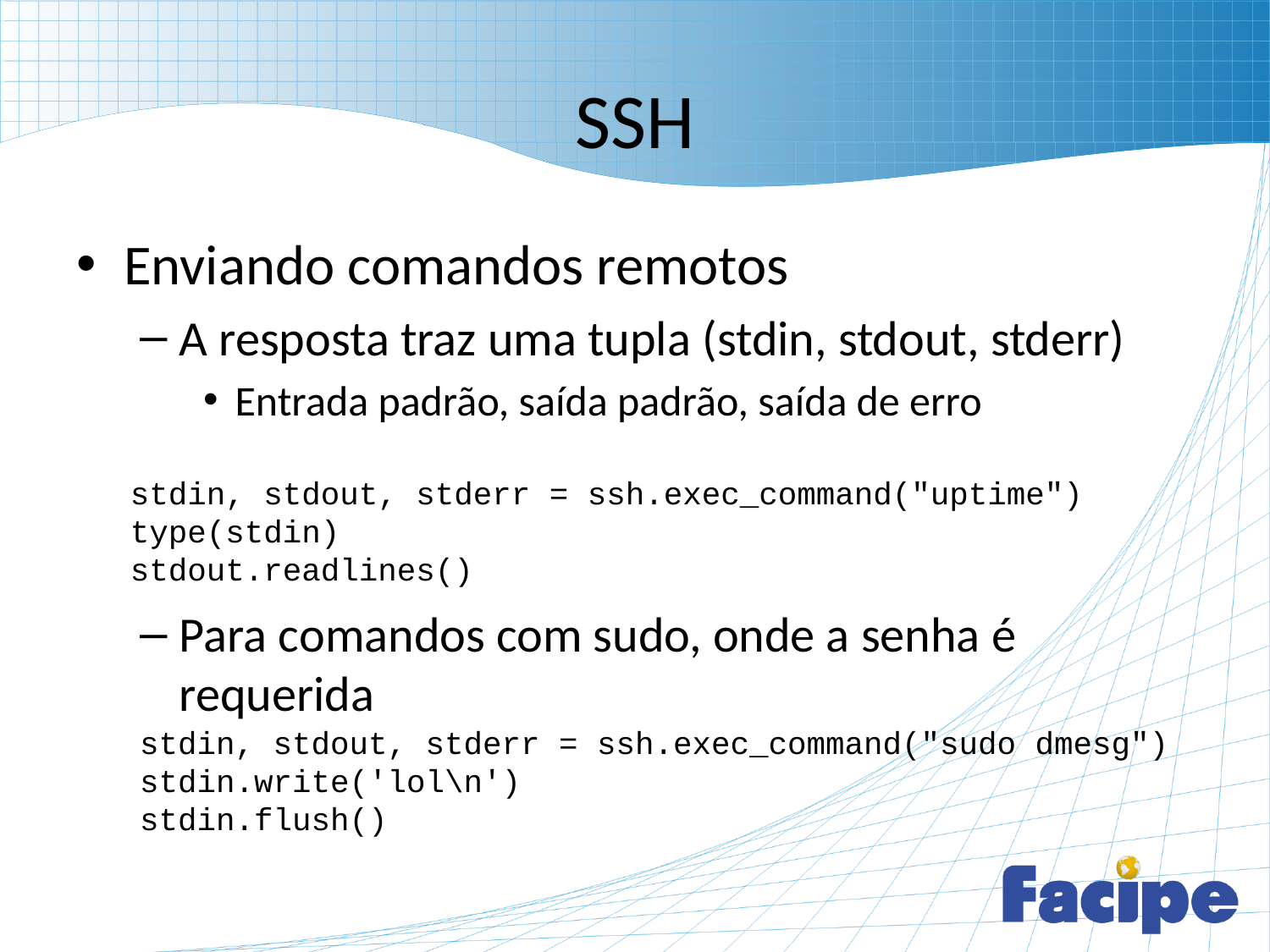

# SSH
Enviando comandos remotos
A resposta traz uma tupla (stdin, stdout, stderr)
Entrada padrão, saída padrão, saída de erro

Para comandos com sudo, onde a senha é requerida
stdin, stdout, stderr = ssh.exec_command("uptime")
type(stdin)
stdout.readlines()
stdin, stdout, stderr = ssh.exec_command("sudo dmesg")
stdin.write('lol\n')
stdin.flush()